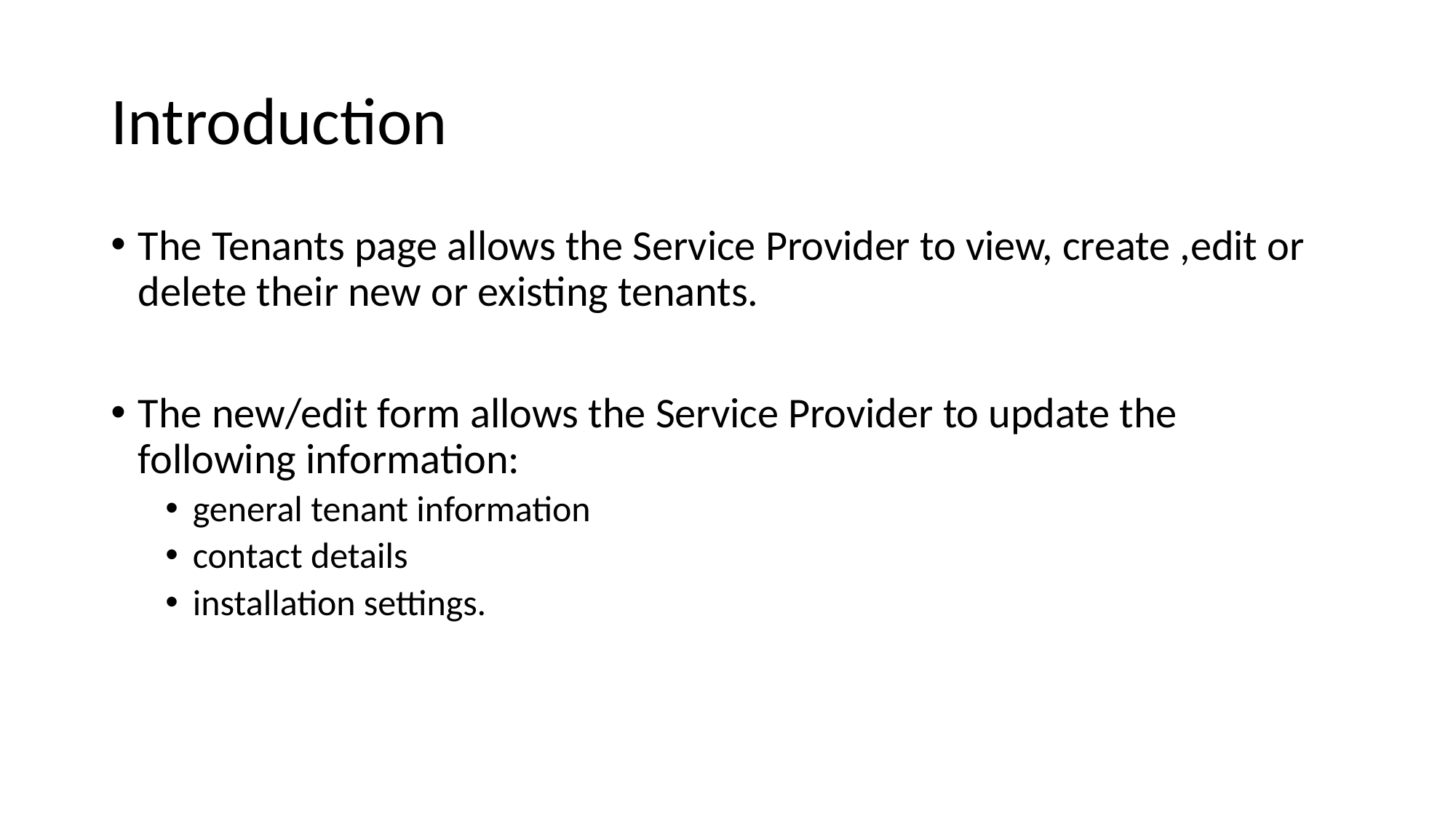

# Introduction
The Tenants page allows the Service Provider to view, create ,edit or delete their new or existing tenants.

The new/edit form allows the Service Provider to update the following information:
general tenant information
contact details
installation settings.